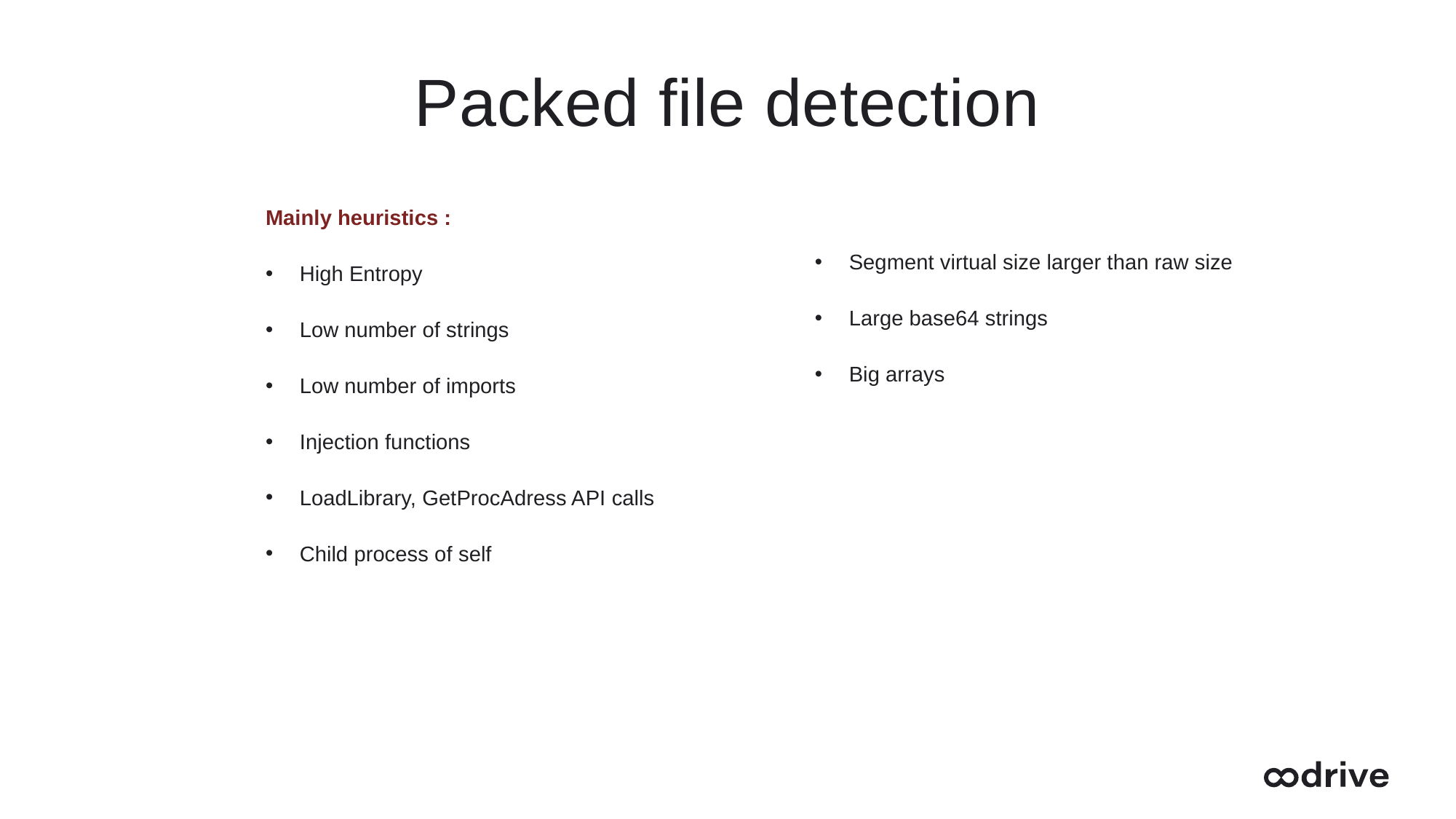

# Packed file detection
Mainly heuristics :

High Entropy

Low number of strings

Low number of imports

Injection functions

LoadLibrary, GetProcAdress API calls

Child process of self

Segment virtual size larger than raw size

Large base64 strings

Big arrays